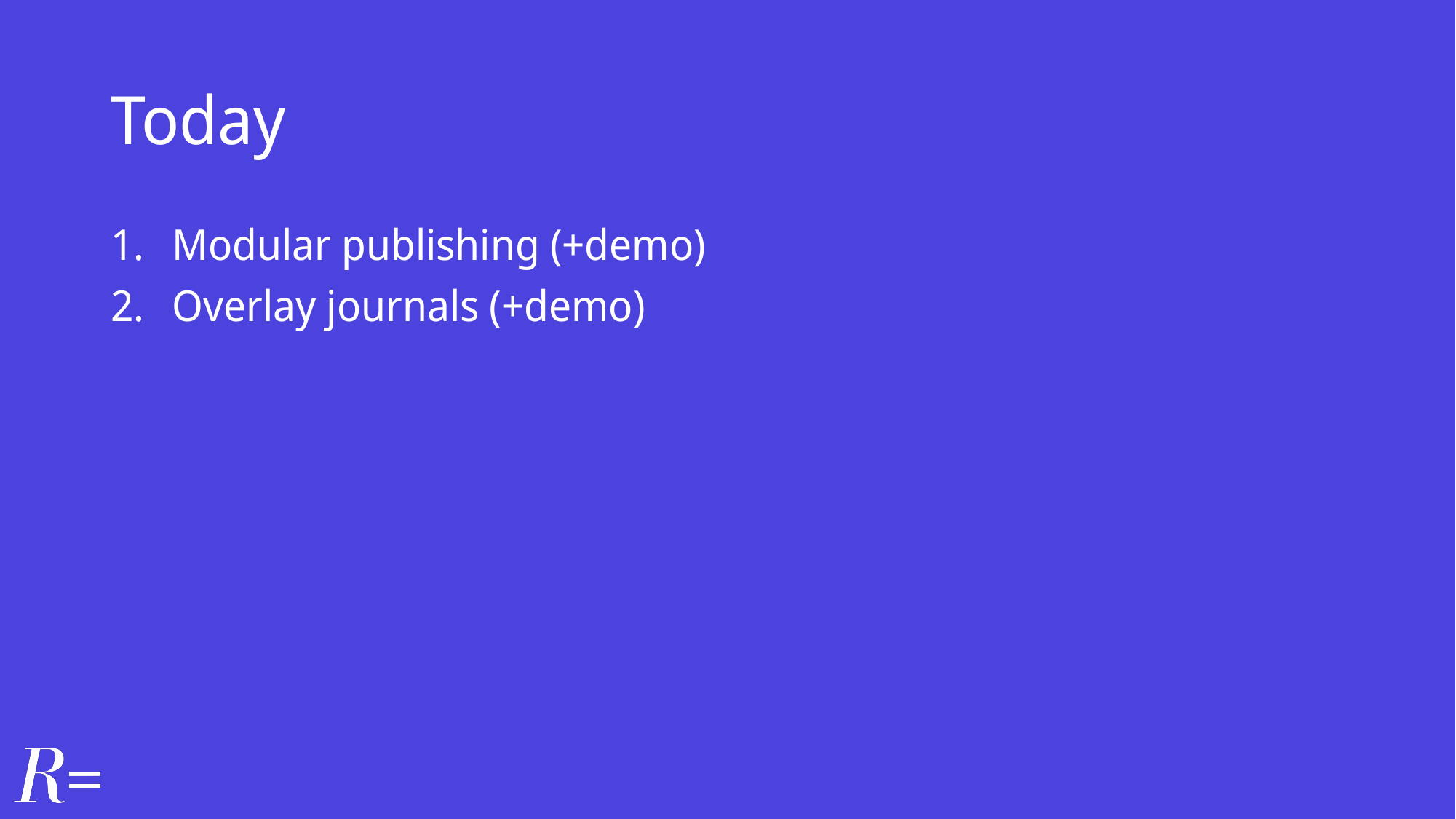

# Today
Modular publishing (+demo)
Overlay journals (+demo)